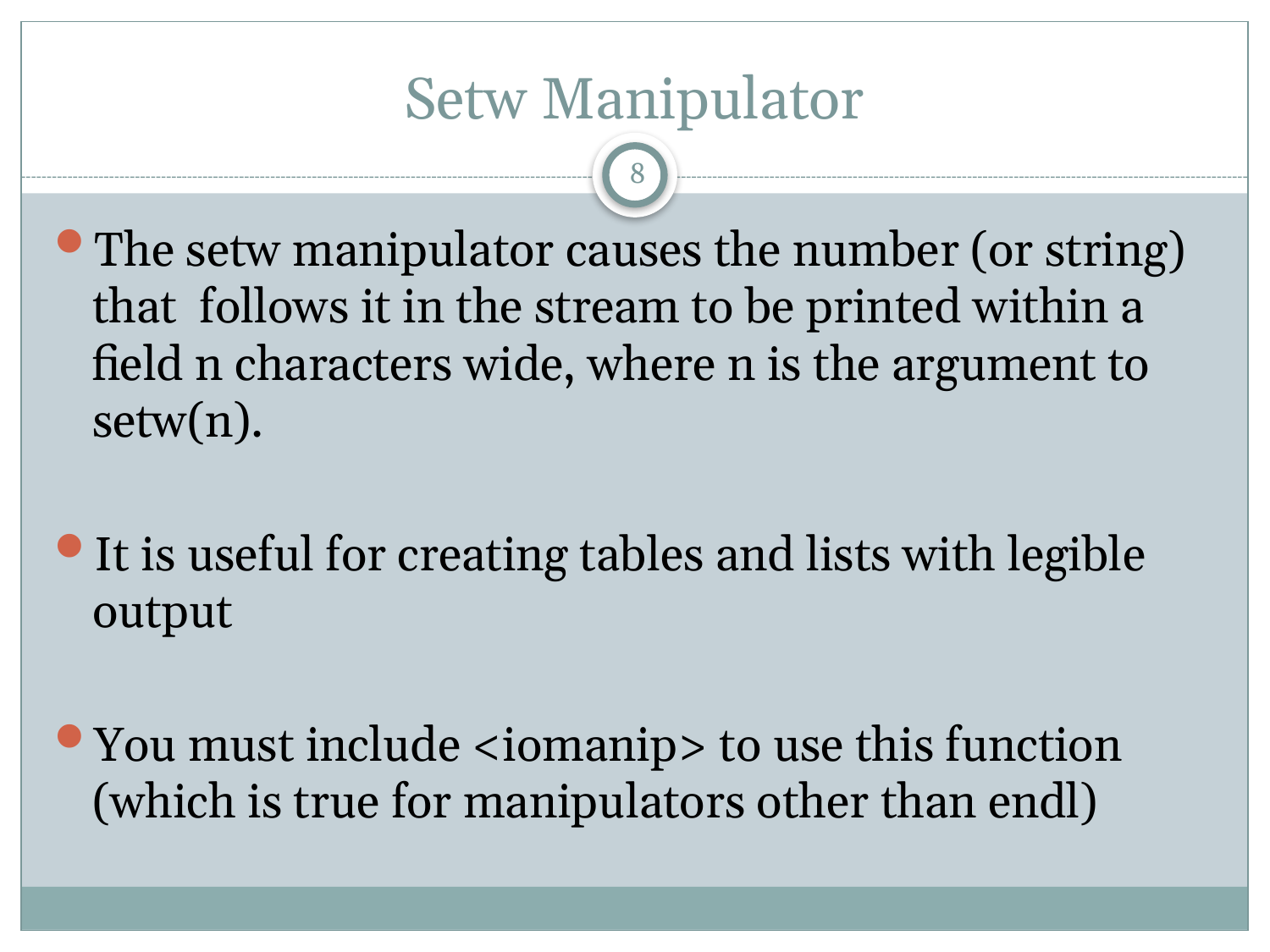

# Setw Manipulator
8
The setw manipulator causes the number (or string) that  follows it in the stream to be printed within a field n characters wide, where n is the argument to setw(n).

It is useful for creating tables and lists with legible output

You must include <iomanip> to use this function (which is true for manipulators other than endl)